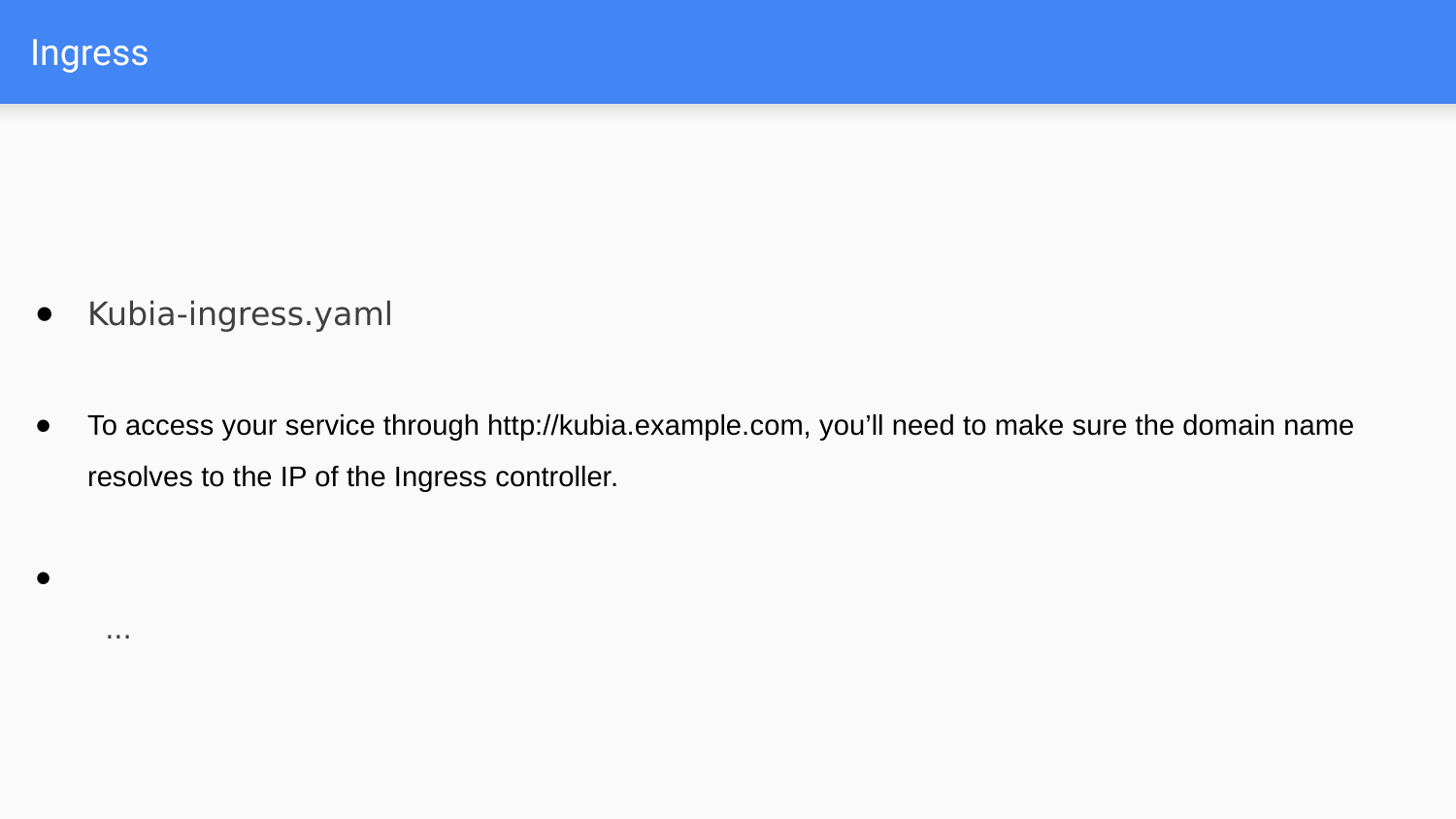

# Ingress
Kubia-ingress.yaml

To access your service through http://kubia.example.com, you’ll need to make sure the domain name resolves to the IP of the Ingress controller.

  ...